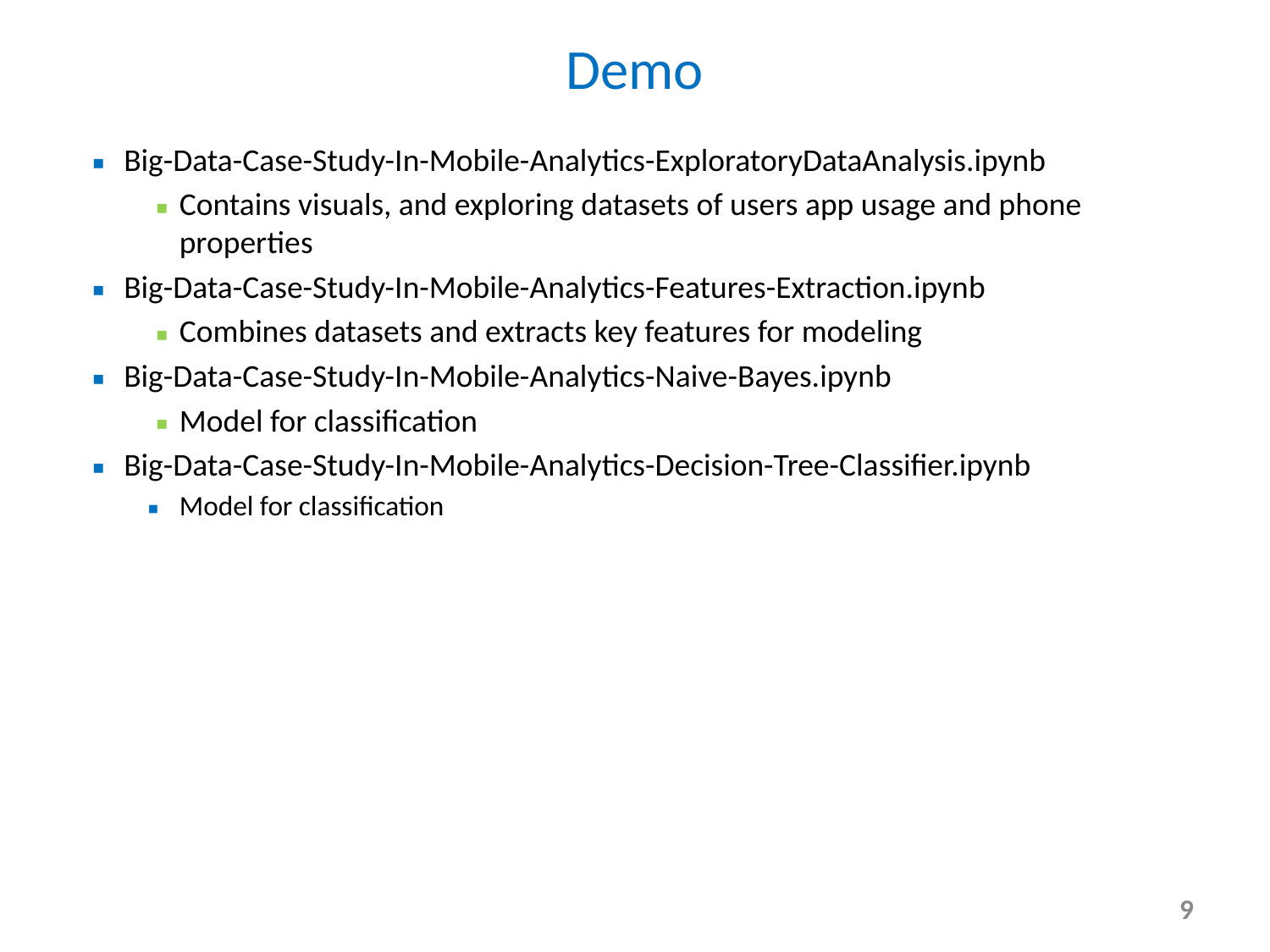

# Demo
Big-Data-Case-Study-In-Mobile-Analytics-ExploratoryDataAnalysis.ipynb
Contains visuals, and exploring datasets of users app usage and phone properties
Big-Data-Case-Study-In-Mobile-Analytics-Features-Extraction.ipynb
Combines datasets and extracts key features for modeling
Big-Data-Case-Study-In-Mobile-Analytics-Naive-Bayes.ipynb
Model for classification
Big-Data-Case-Study-In-Mobile-Analytics-Decision-Tree-Classifier.ipynb
Model for classification

9